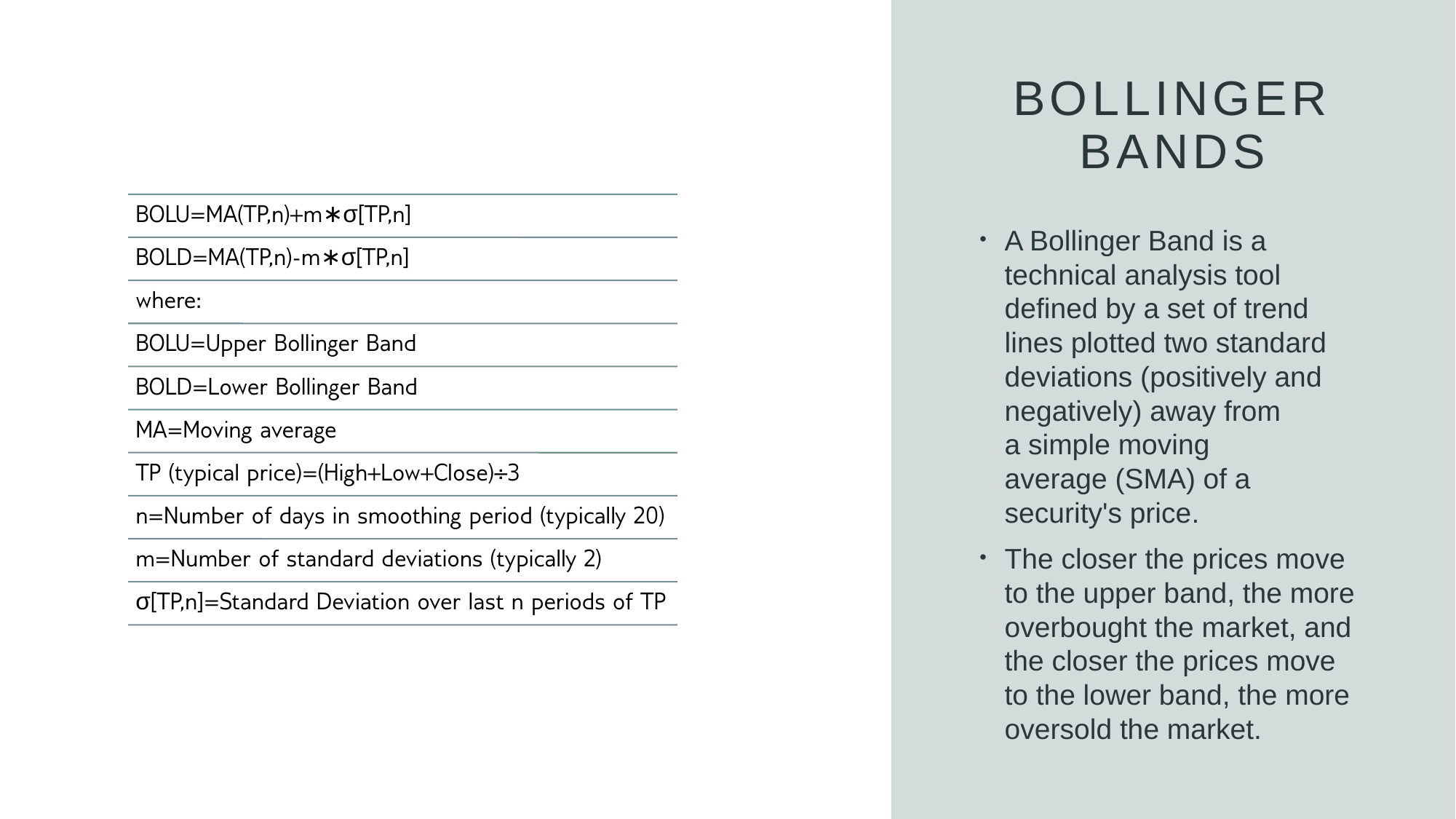

# Bollinger Bands
BOLU=MA(TP,n)+m∗σ[TP,n]
BOLD=MA(TP,n)−m∗σ[TP,n]
where:
BOLU=Upper Bollinger Band
BOLD=Lower Bollinger Band
MA=Moving average
TP (typical price)=(High+Low+Close)÷3
n=Number of days in smoothing period (typically 20)
m=Number of standard deviations (typically 2)
σ[TP,n]=Standard Deviation over last n periods of TP
​
A Bollinger Band is a technical analysis tool defined by a set of trend lines plotted two standard deviations (positively and negatively) away from a simple moving average (SMA) of a security's price.
The closer the prices move to the upper band, the more overbought the market, and the closer the prices move to the lower band, the more oversold the market.